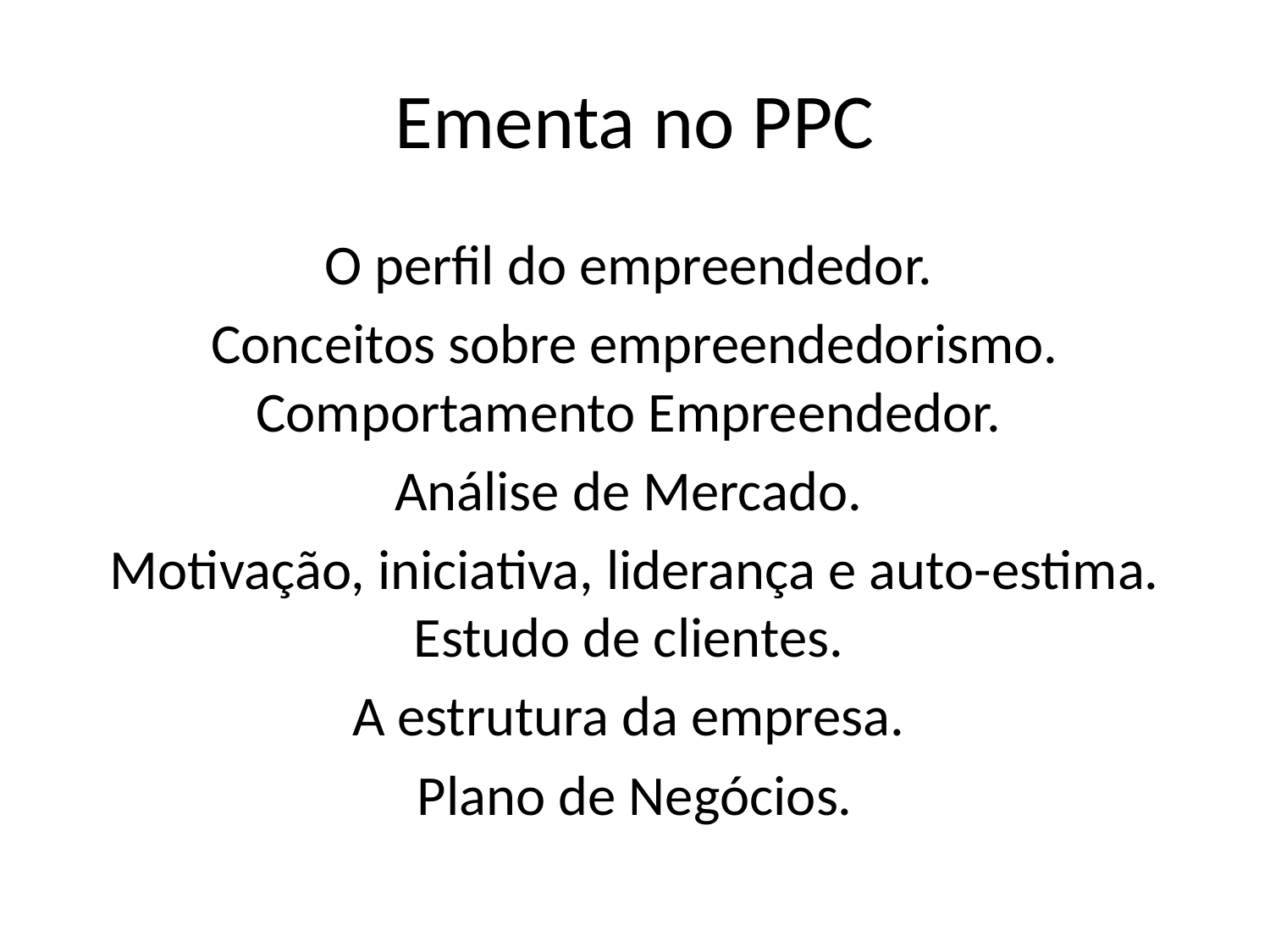

# Ementa no PPC
O perfil do empreendedor.
Conceitos sobre empreendedorismo. Comportamento Empreendedor.
Análise de Mercado.
Motivação, iniciativa, liderança e auto-estima. Estudo de clientes.
A estrutura da empresa.
Plano de Negócios.